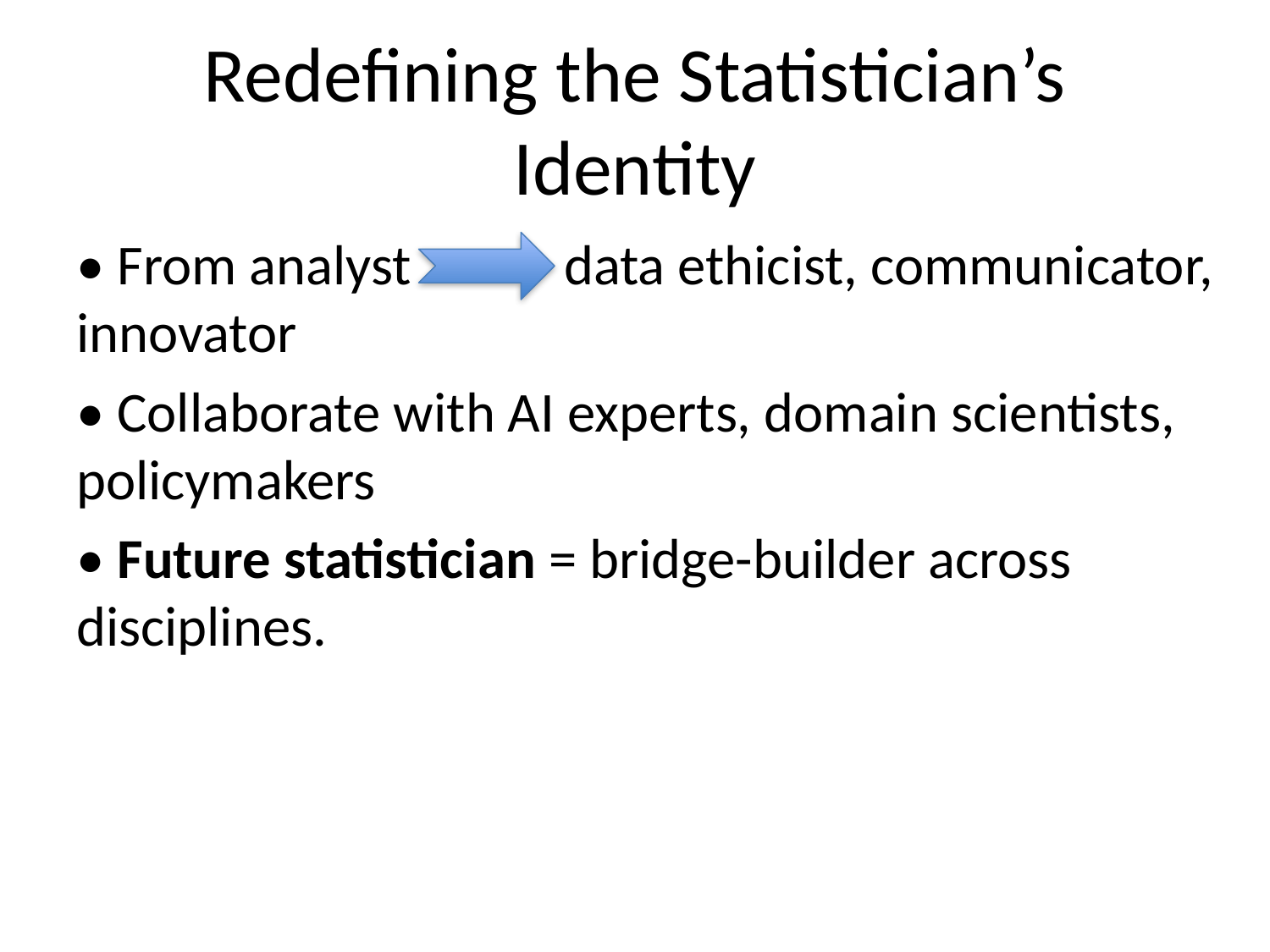

# Redefining the Statistician’s Identity
• From analyst            data ethicist, communicator, innovator
• Collaborate with AI experts, domain scientists, policymakers
• Future statistician = bridge-builder across disciplines.